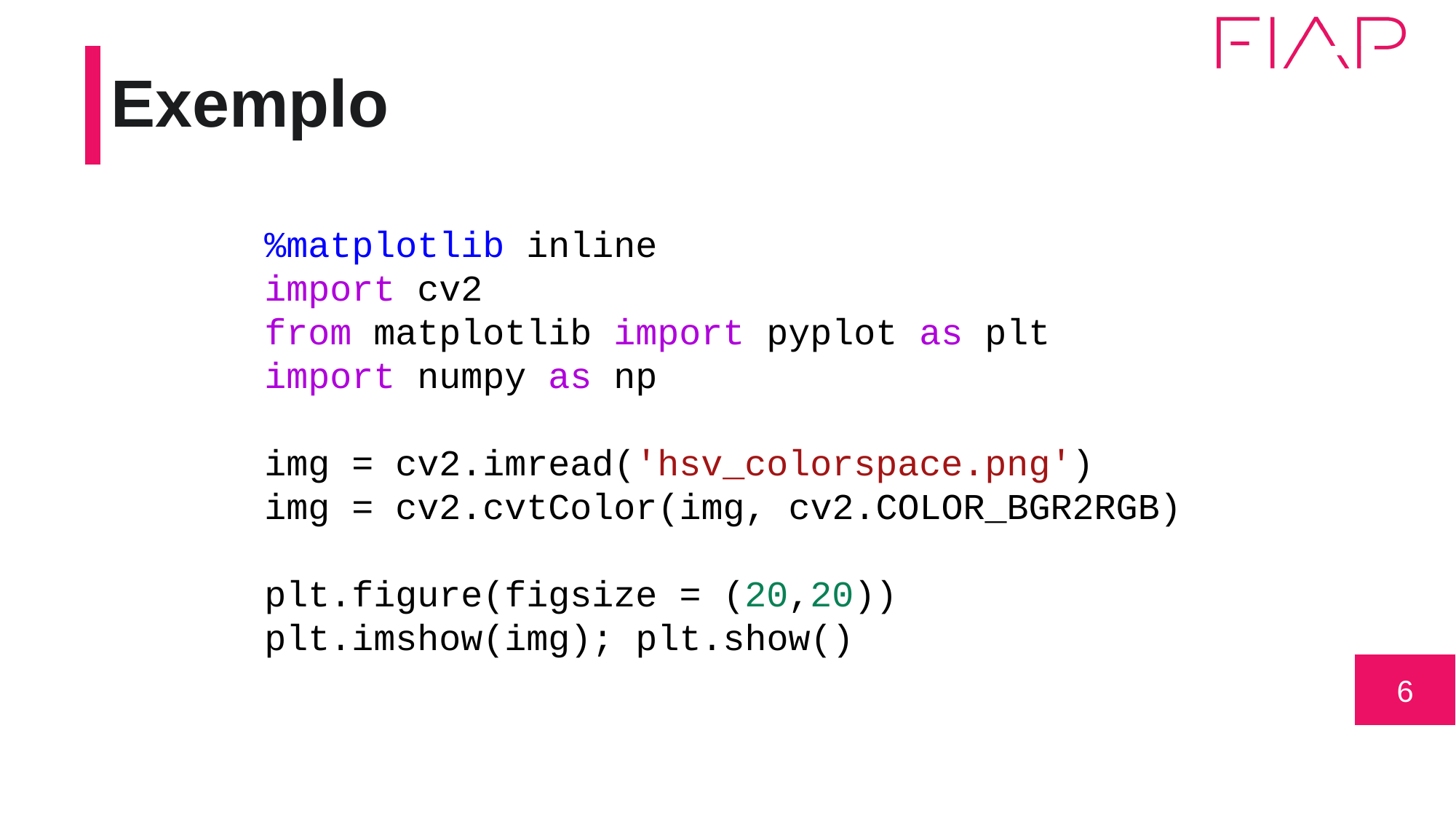

# Exemplo
%matplotlib inline
import cv2
from matplotlib import pyplot as plt
import numpy as np
img = cv2.imread('hsv_colorspace.png')
img = cv2.cvtColor(img, cv2.COLOR_BGR2RGB)
plt.figure(figsize = (20,20))
plt.imshow(img); plt.show()
6